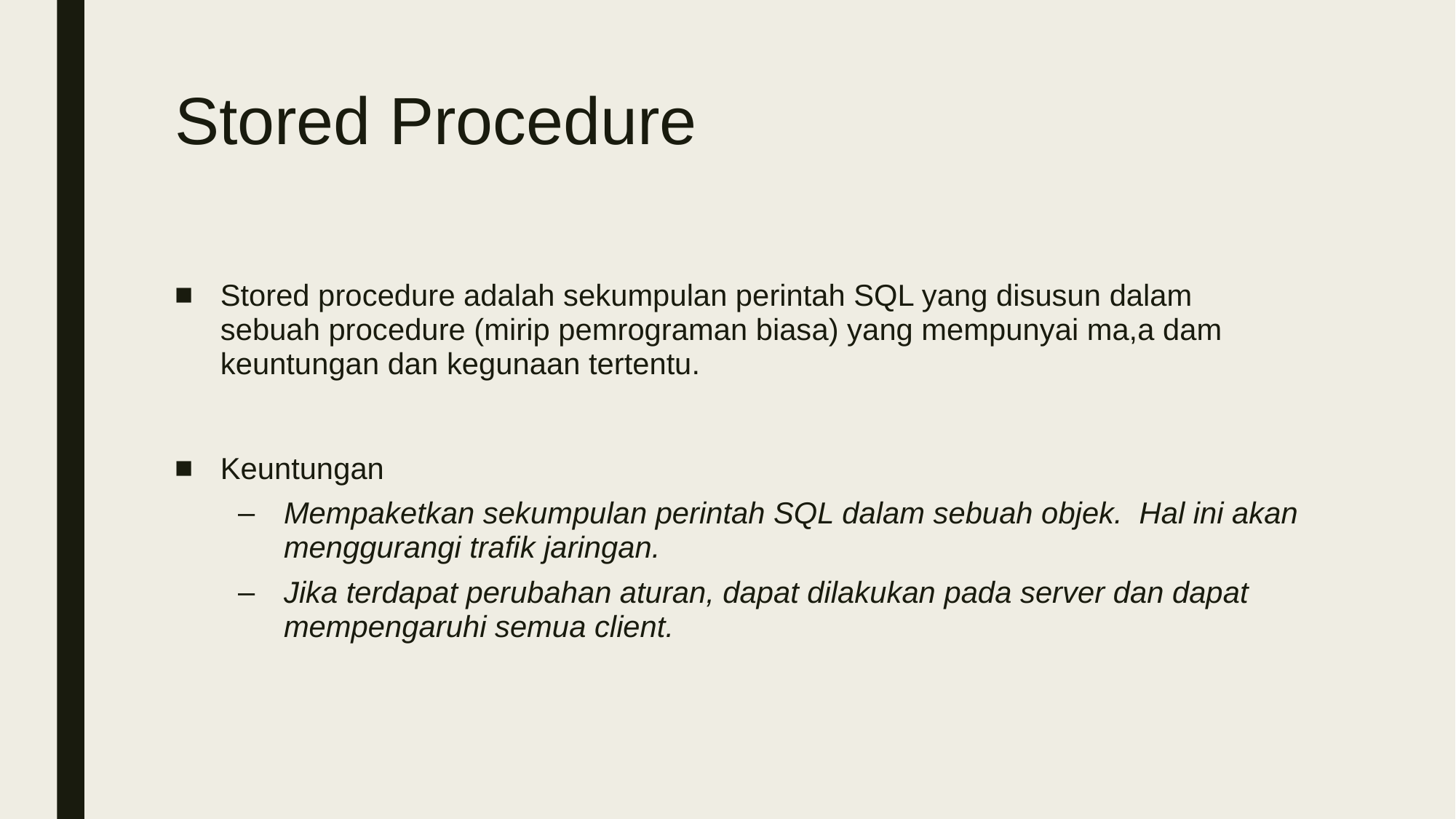

# Stored Procedure
Stored procedure adalah sekumpulan perintah SQL yang disusun dalam sebuah procedure (mirip pemrograman biasa) yang mempunyai ma,a dam keuntungan dan kegunaan tertentu.

Keuntungan
Mempaketkan sekumpulan perintah SQL dalam sebuah objek.  Hal ini akan menggurangi trafik jaringan.
Jika terdapat perubahan aturan, dapat dilakukan pada server dan dapat mempengaruhi semua client.